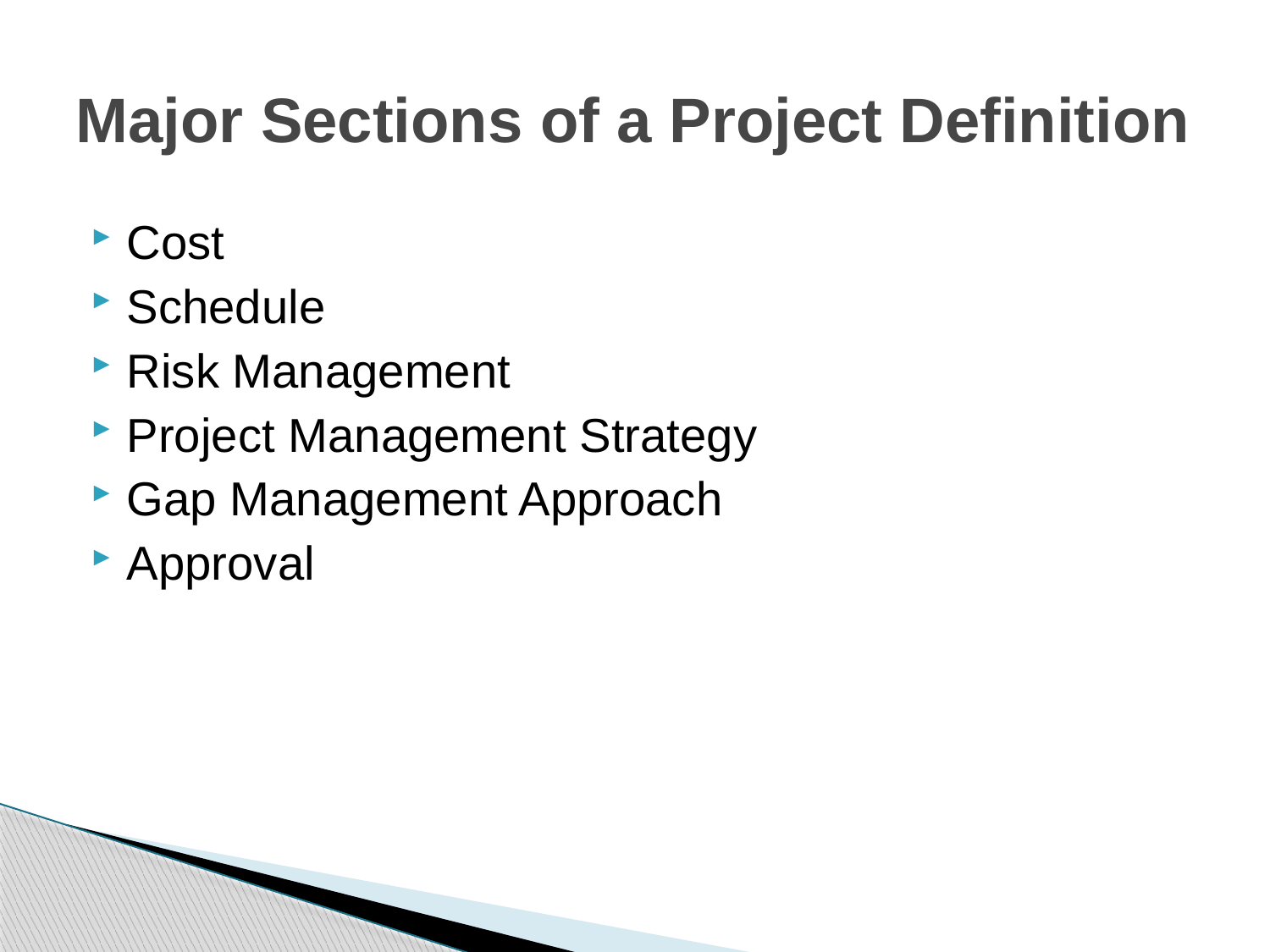

# Major Sections of a Project Definition
Cost
Schedule
Risk Management
Project Management Strategy
Gap Management Approach
Approval